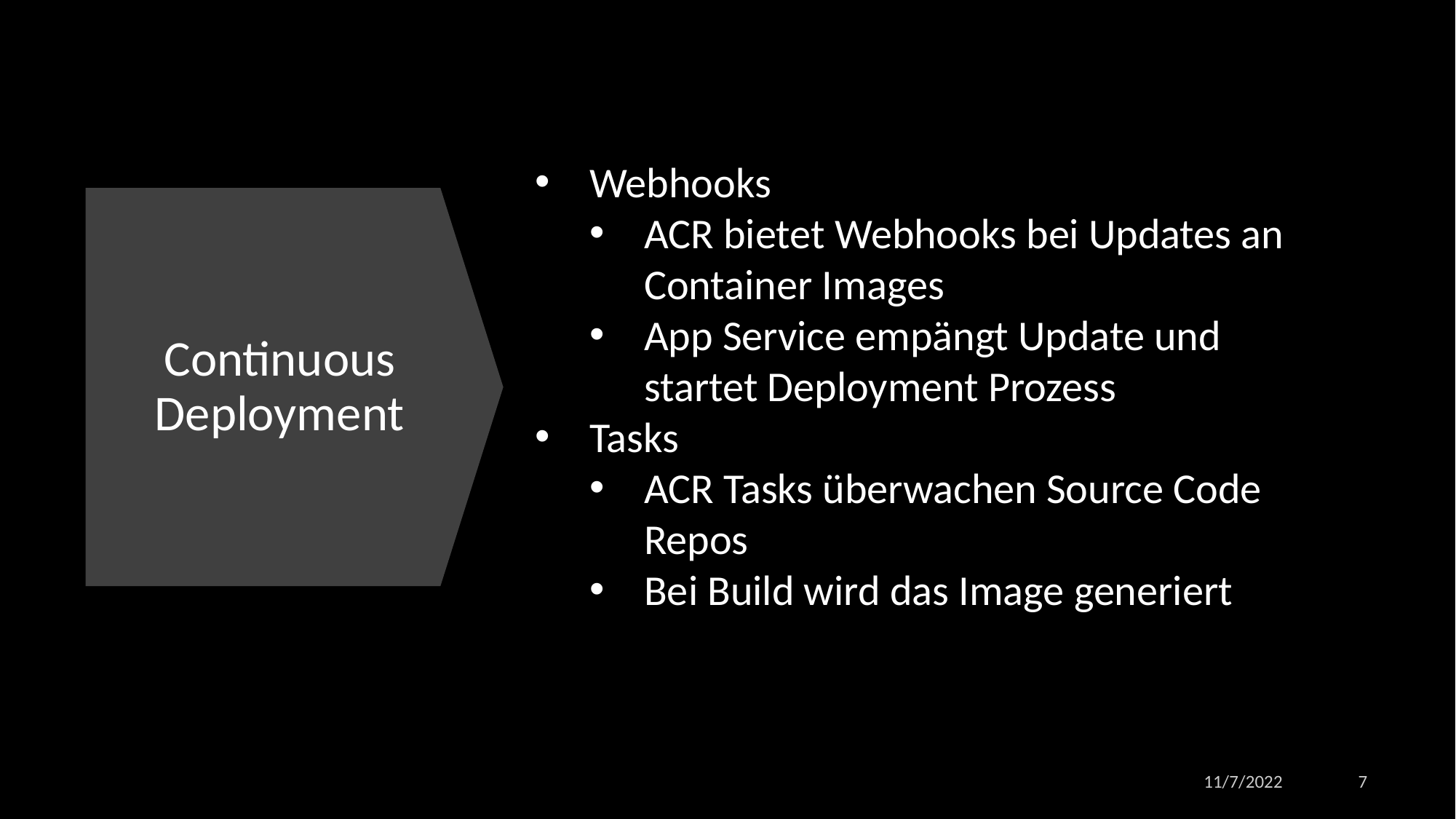

Webhooks
ACR bietet Webhooks bei Updates an Container Images
App Service empängt Update und startet Deployment Prozess
Tasks
ACR Tasks überwachen Source Code Repos
Bei Build wird das Image generiert

# Continuous Deployment
11/7/2022
7